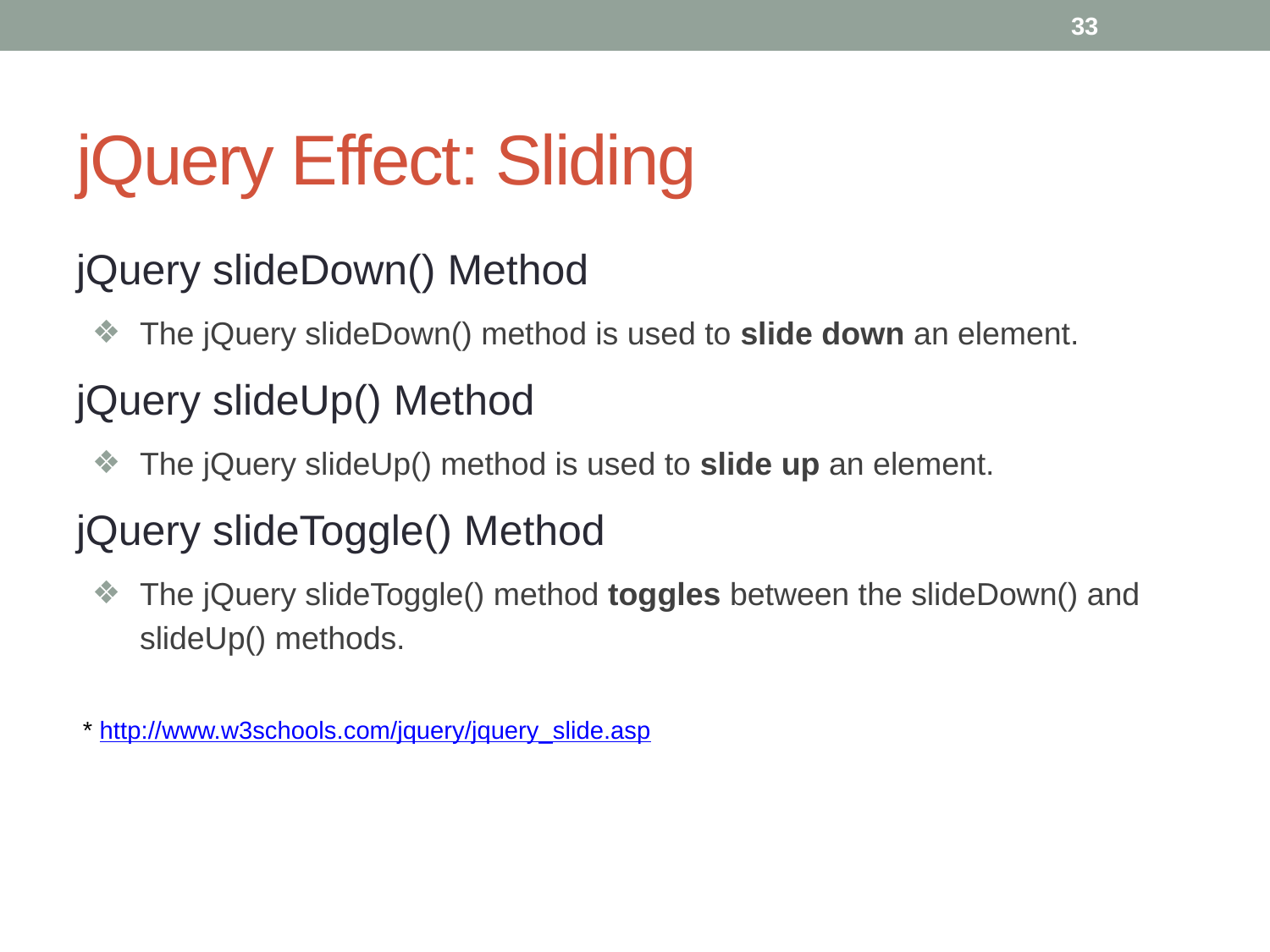

33
# jQuery Effect: Sliding
jQuery slideDown() Method
The jQuery slideDown() method is used to slide down an element.
jQuery slideUp() Method
The jQuery slideUp() method is used to slide up an element.
jQuery slideToggle() Method
The jQuery slideToggle() method toggles between the slideDown() and slideUp() methods.

* http://www.w3schools.com/jquery/jquery_slide.asp